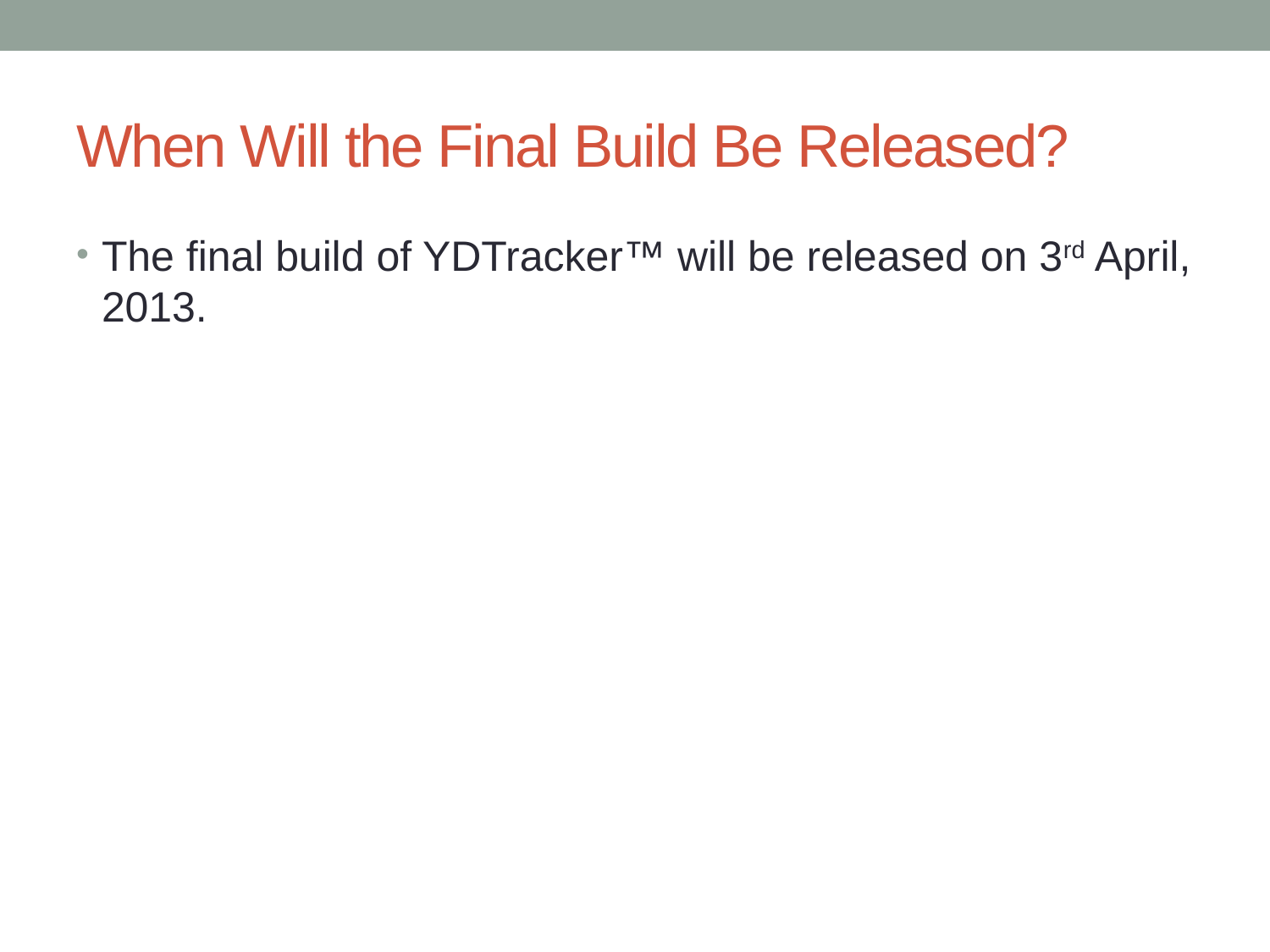

# When Will the Final Build Be Released?
The final build of YDTracker™ will be released on 3rd April, 2013.